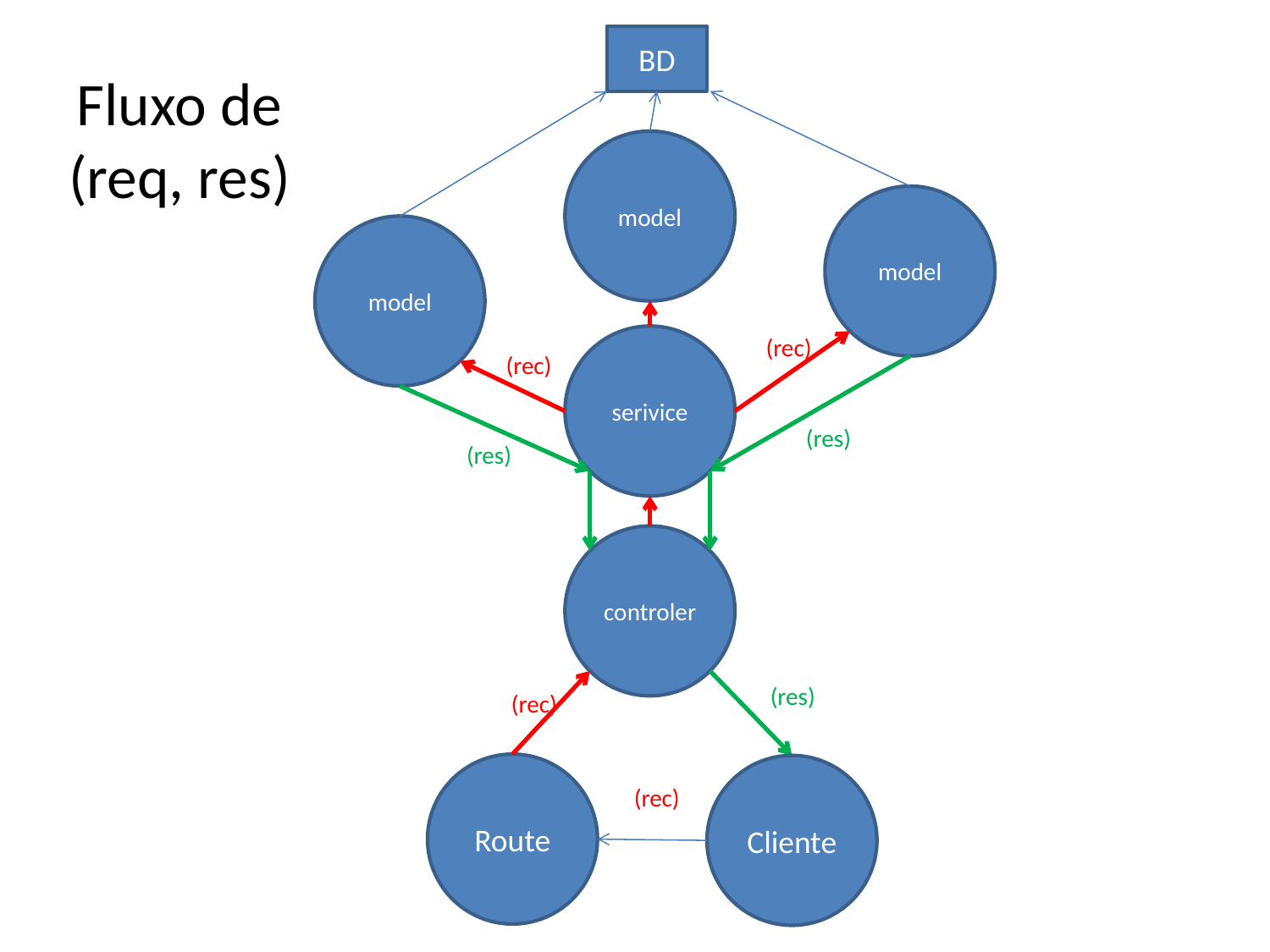

BD
# Fluxo de (req, res)
model
model
model
serivice
(rec)
(rec)
(res)
(res)
controler
(res)
(rec)
Route
Cliente
(rec)